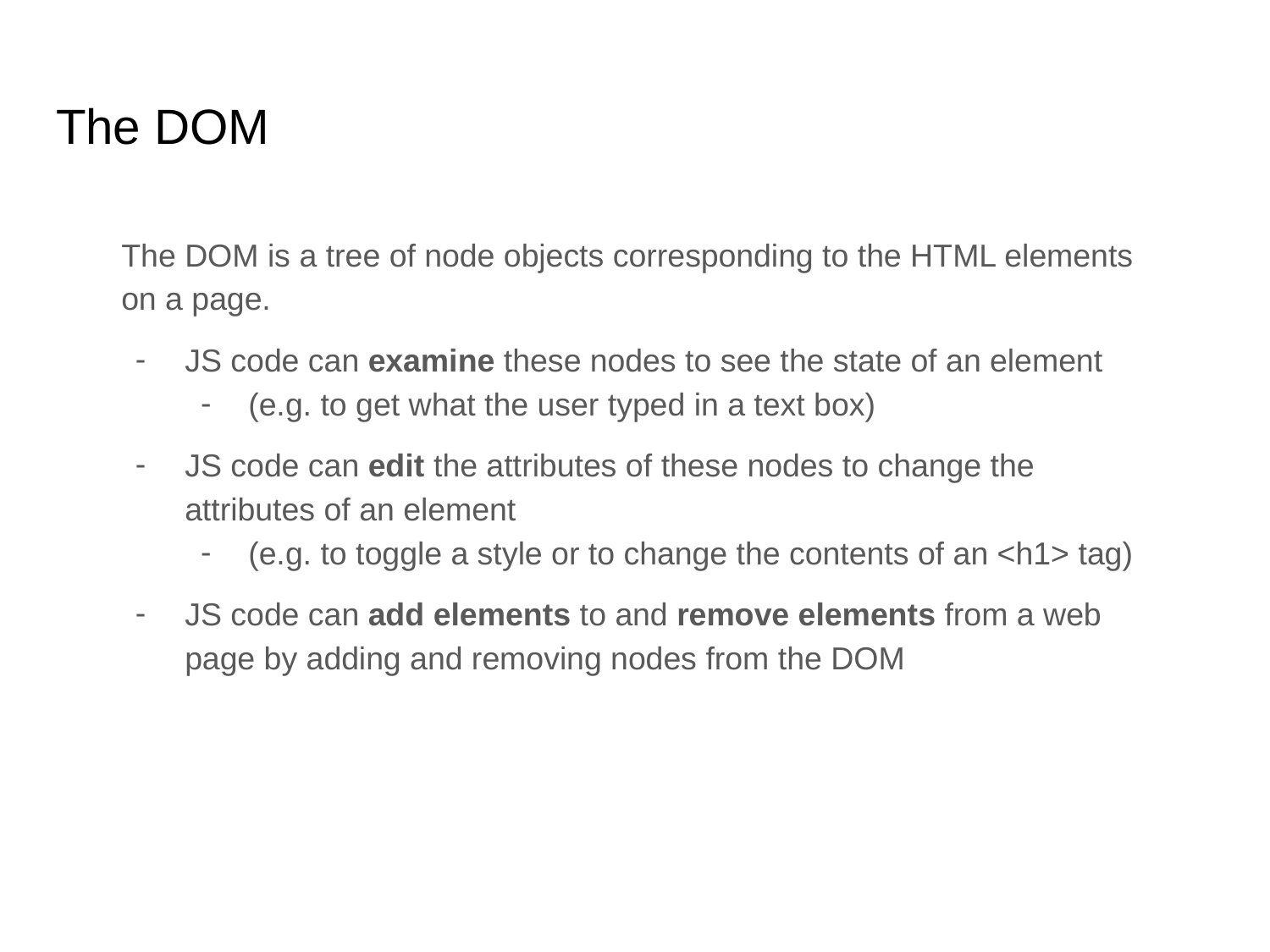

# The DOM
The DOM is a tree of node objects corresponding to the HTML elements on a page.
JS code can examine these nodes to see the state of an element
(e.g. to get what the user typed in a text box)
JS code can edit the attributes of these nodes to change the attributes of an element
(e.g. to toggle a style or to change the contents of an <h1> tag)
JS code can add elements to and remove elements from a web page by adding and removing nodes from the DOM